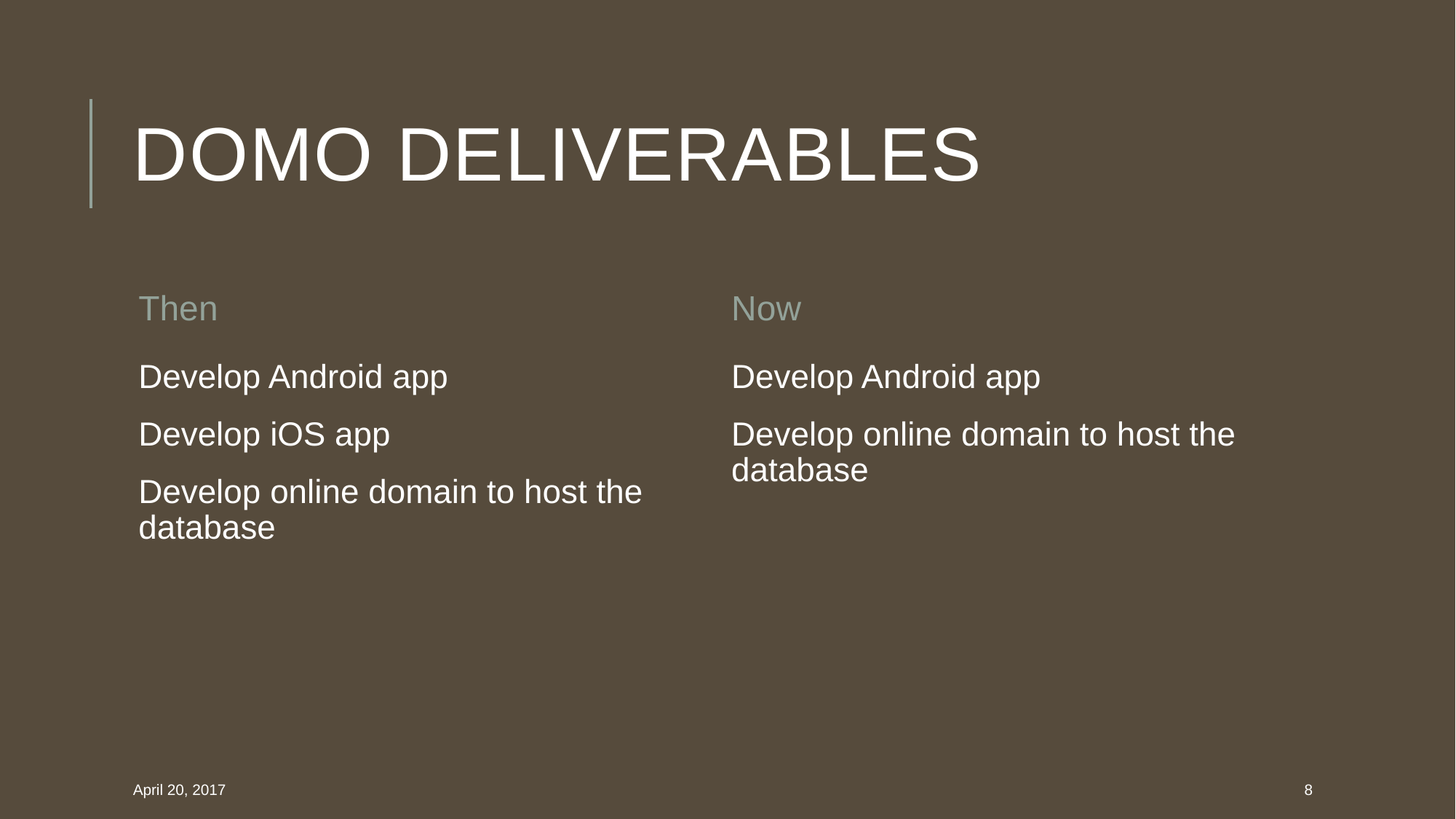

# Domo deliverables
Then
Now
Develop Android app
Develop iOS app
Develop online domain to host the database
Develop Android app
Develop online domain to host the database
April 20, 2017
8